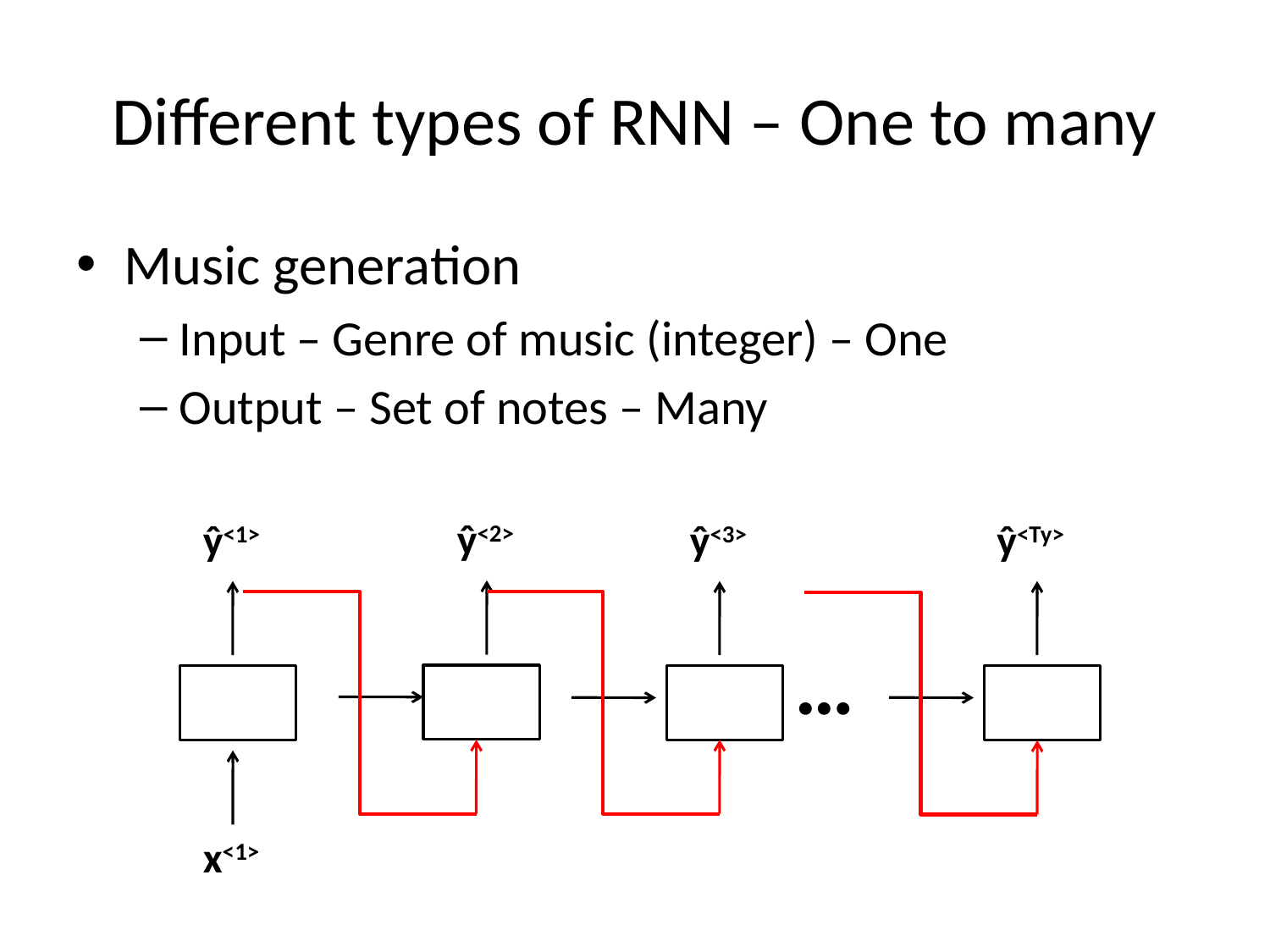

# Different types of RNN – One to many
Music generation
Input – Genre of music (integer) – One
Output – Set of notes – Many

ŷ<2>

ŷ<1>

x<1>
ŷ<3>

ŷ<Ty>
…